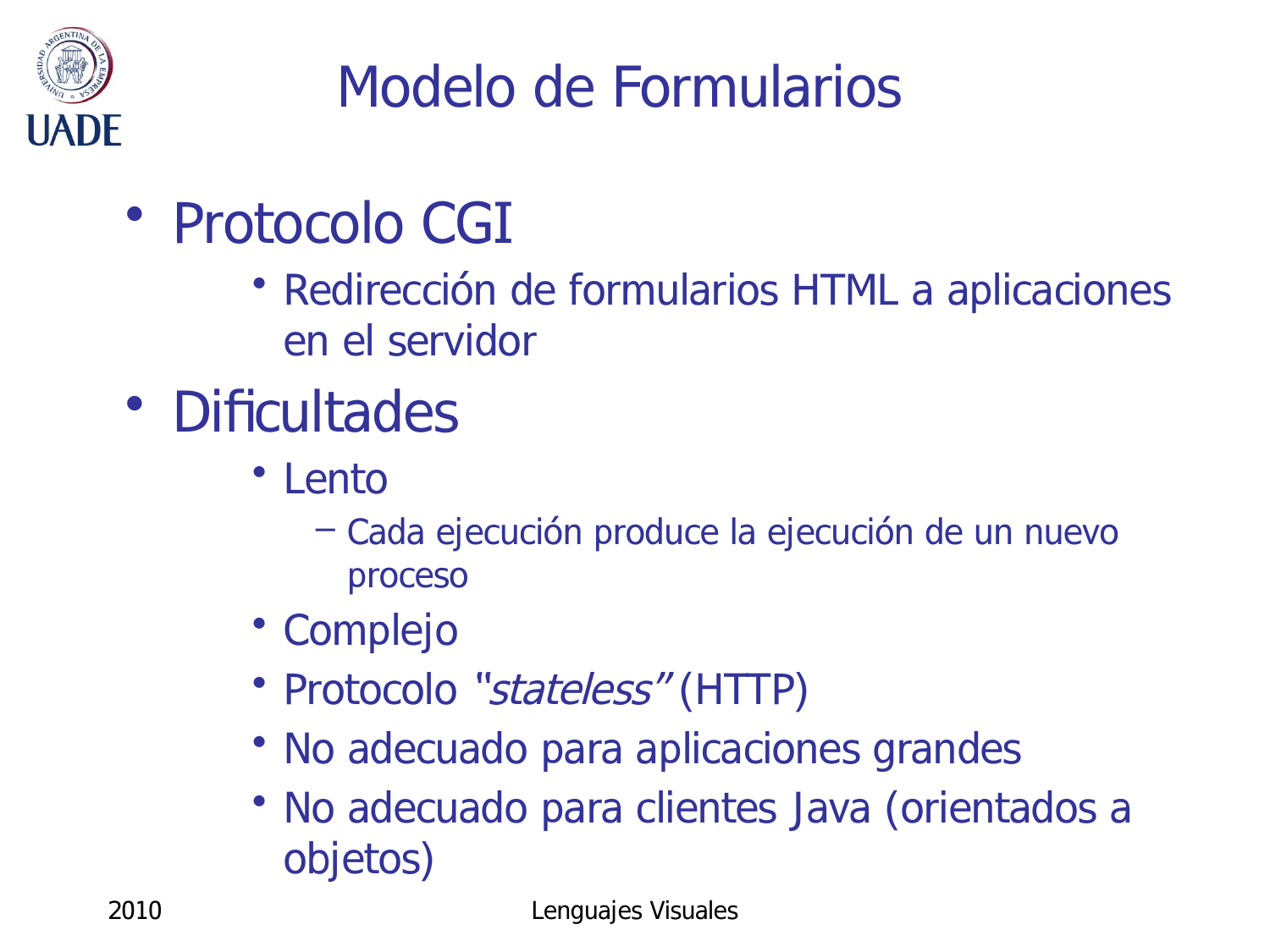

# Modelo de Formularios
Protocolo CGI
Redirección de formularios HTML a aplicaciones en el servidor
Dificultades
Lento
Cada ejecución produce la ejecución de un nuevo proceso
Complejo
Protocolo “stateless” (HTTP)
No adecuado para aplicaciones grandes
No adecuado para clientes Java (orientados a objetos)
2010
Lenguajes Visuales